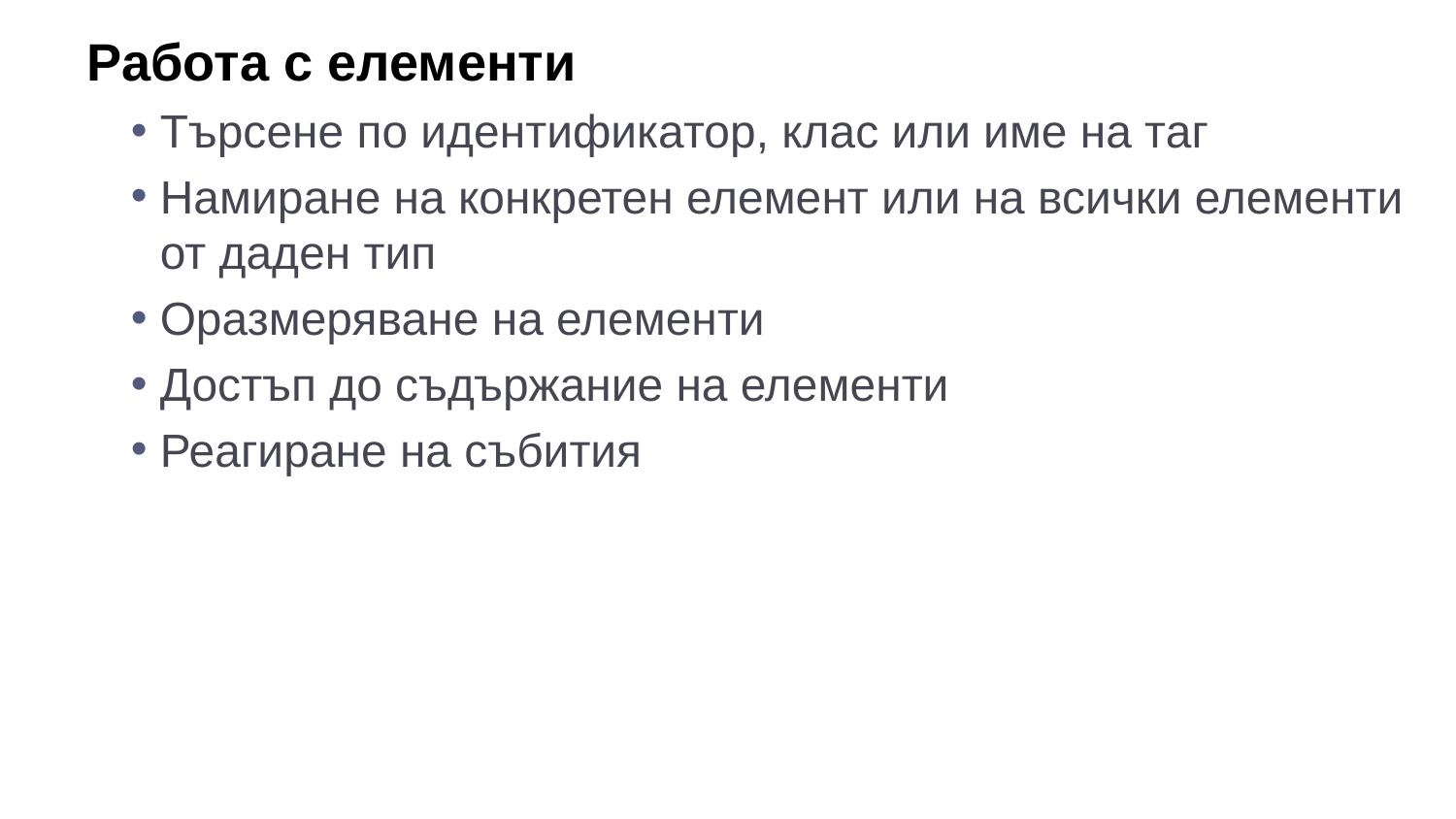

Работа с елементи
Търсене по идентификатор, клас или име на таг
Намиране на конкретен елемент или на всички елементи от даден тип
Оразмеряване на елементи
Достъп до съдържание на елементи
Реагиране на събития